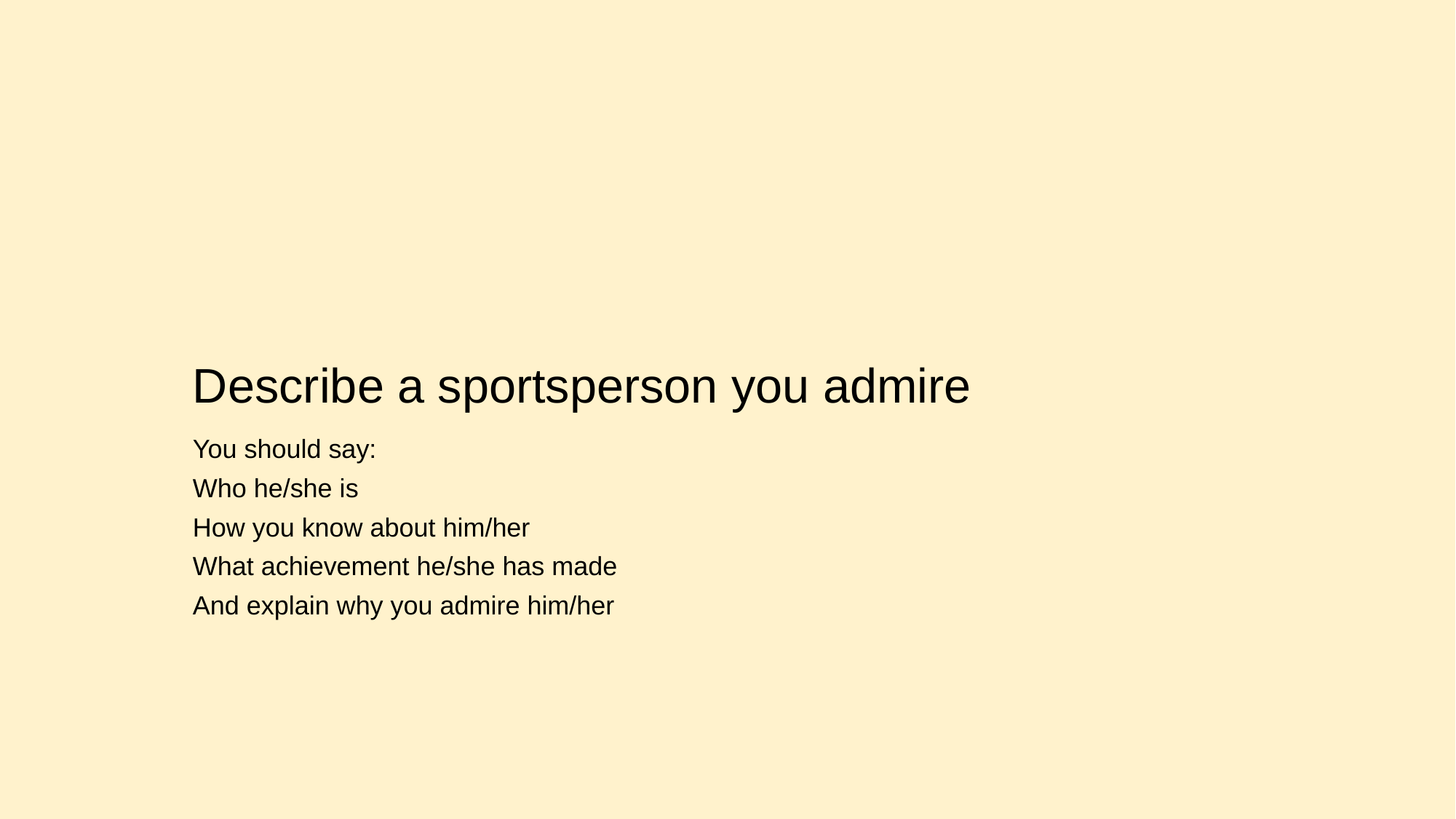

# Describe a sportsperson you admire
You should say:
Who he/she is
How you know about him/her
What achievement he/she has made
And explain why you admire him/her